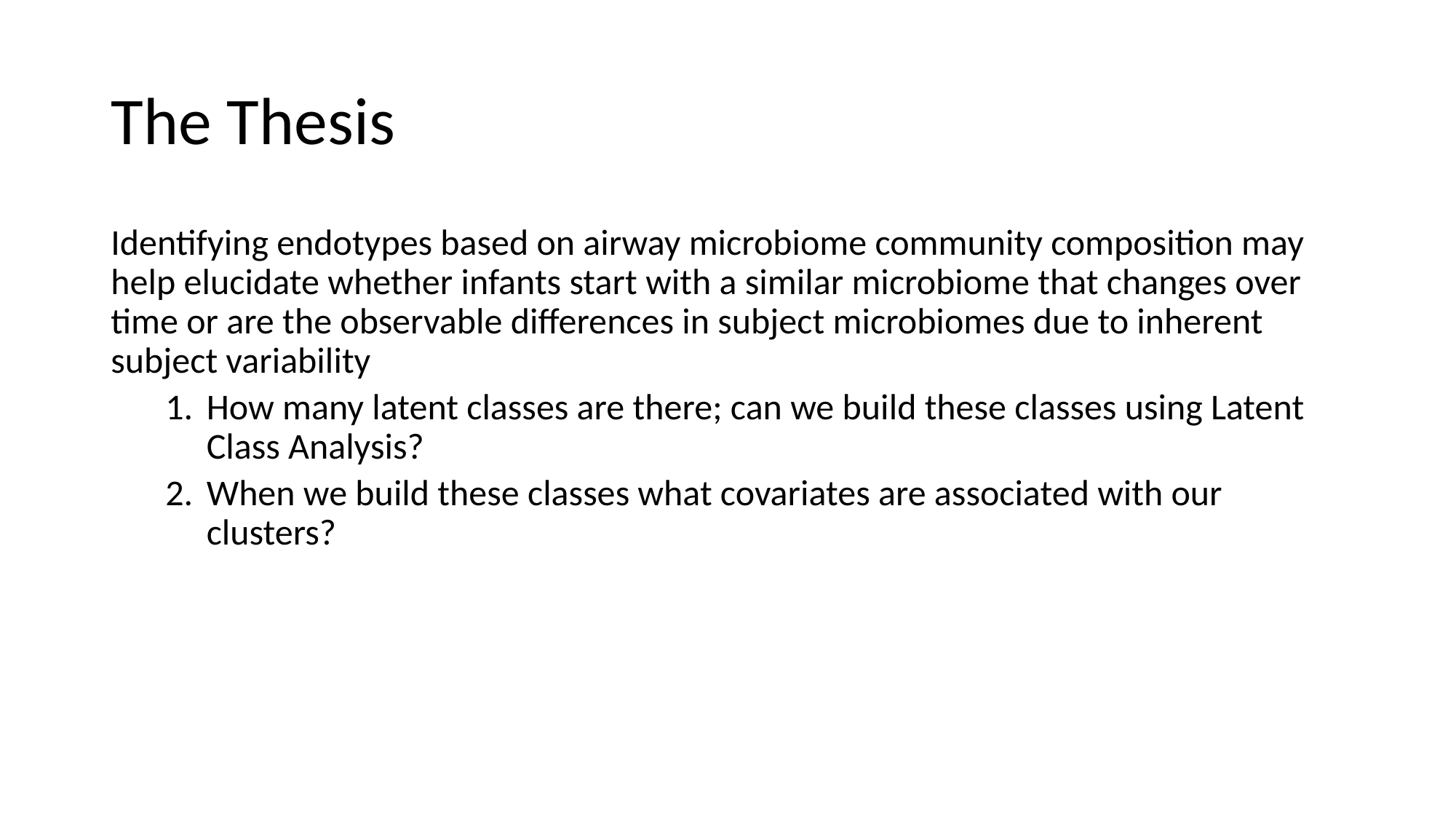

# The Thesis
Identifying endotypes based on airway microbiome community composition may help elucidate whether infants start with a similar microbiome that changes over time or are the observable differences in subject microbiomes due to inherent subject variability
How many latent classes are there; can we build these classes using Latent Class Analysis?
When we build these classes what covariates are associated with our clusters?